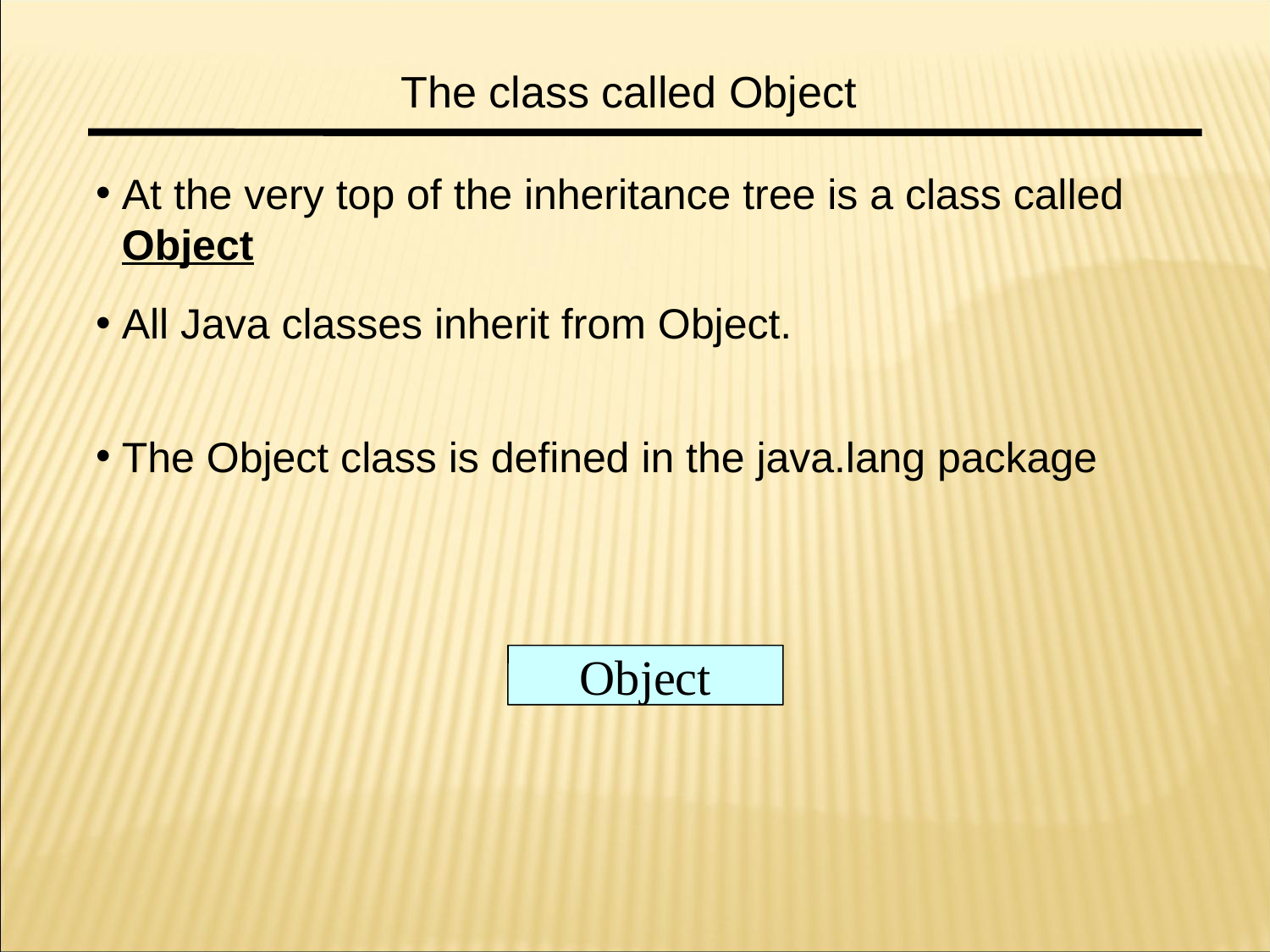

The class called Object
At the very top of the inheritance tree is a class called Object

All Java classes inherit from Object.

The Object class is defined in the java.lang package

Object